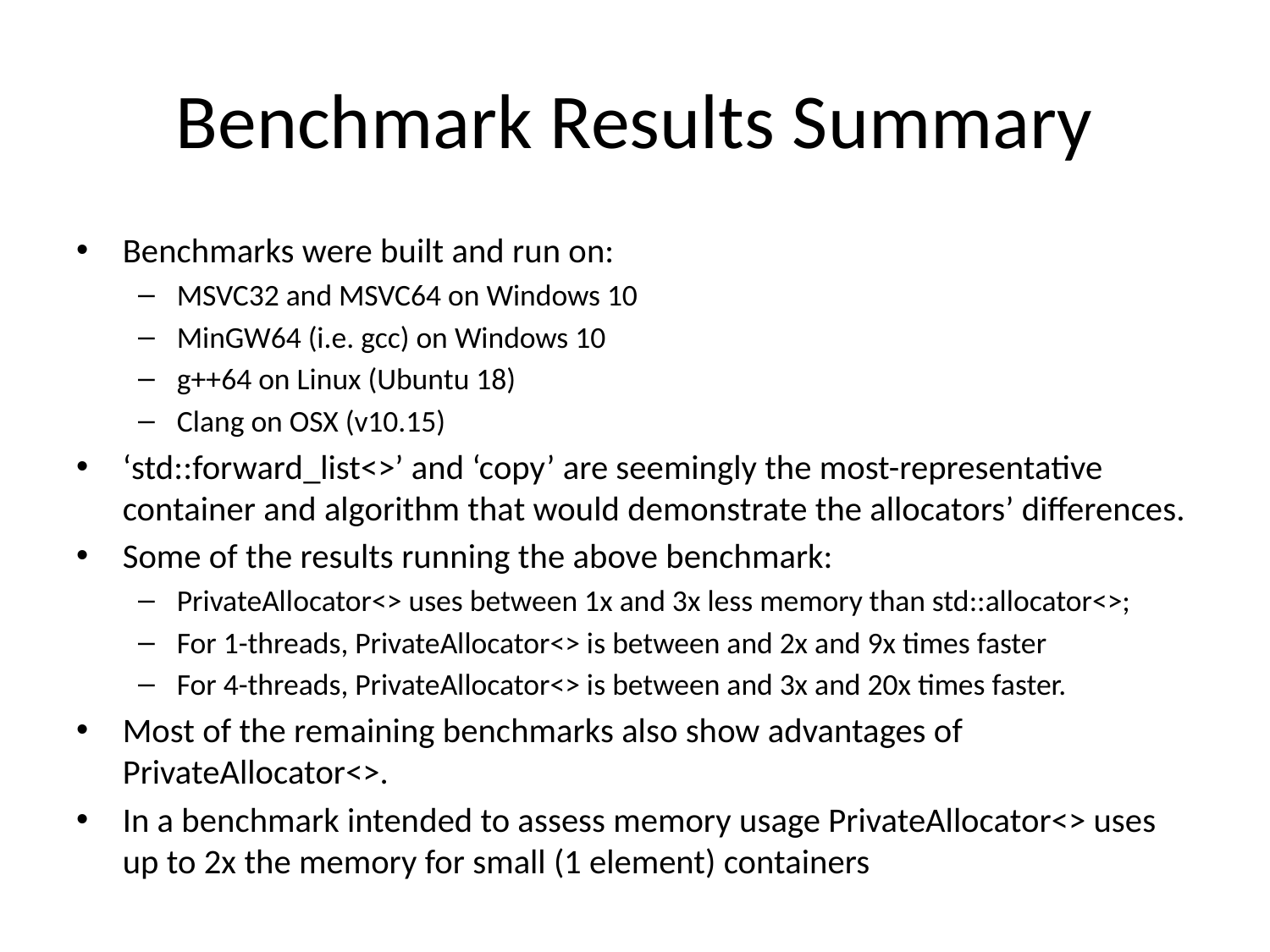

# Benchmark Results Summary
Benchmarks were built and run on:
MSVC32 and MSVC64 on Windows 10
MinGW64 (i.e. gcc) on Windows 10
g++64 on Linux (Ubuntu 18)
Clang on OSX (v10.15)
‘std::forward_list<>’ and ‘copy’ are seemingly the most-representative container and algorithm that would demonstrate the allocators’ differences.
Some of the results running the above benchmark:
PrivateAllocator<> uses between 1x and 3x less memory than std::allocator<>;
For 1-threads, PrivateAllocator<> is between and 2x and 9x times faster
For 4-threads, PrivateAllocator<> is between and 3x and 20x times faster.
Most of the remaining benchmarks also show advantages of PrivateAllocator<>.
In a benchmark intended to assess memory usage PrivateAllocator<> uses up to 2x the memory for small (1 element) containers